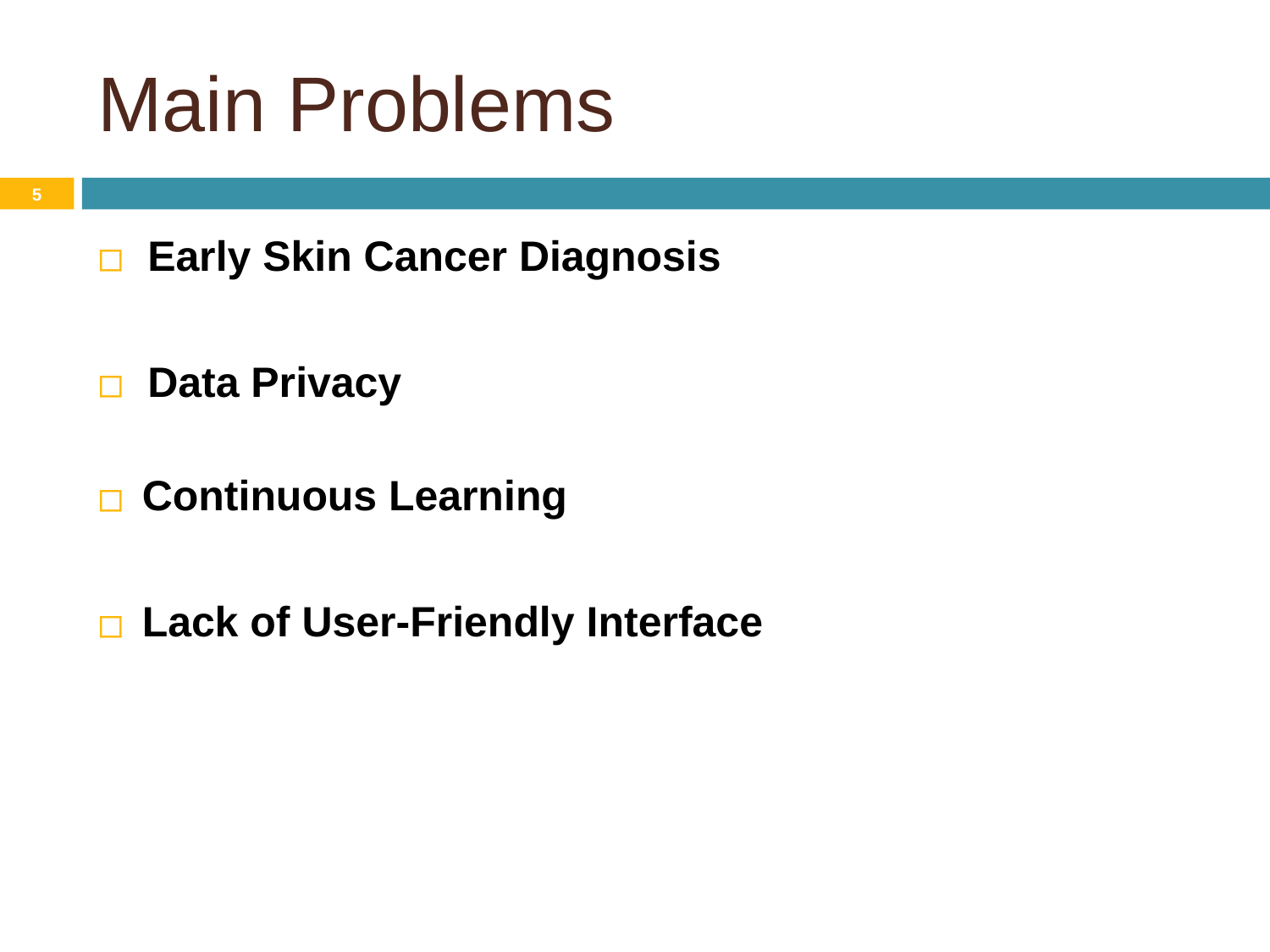

# Main Problems

5
  Early Skin Cancer Diagnosis

  Data Privacy
Continuous Learning

Lack of User-Friendly Interface